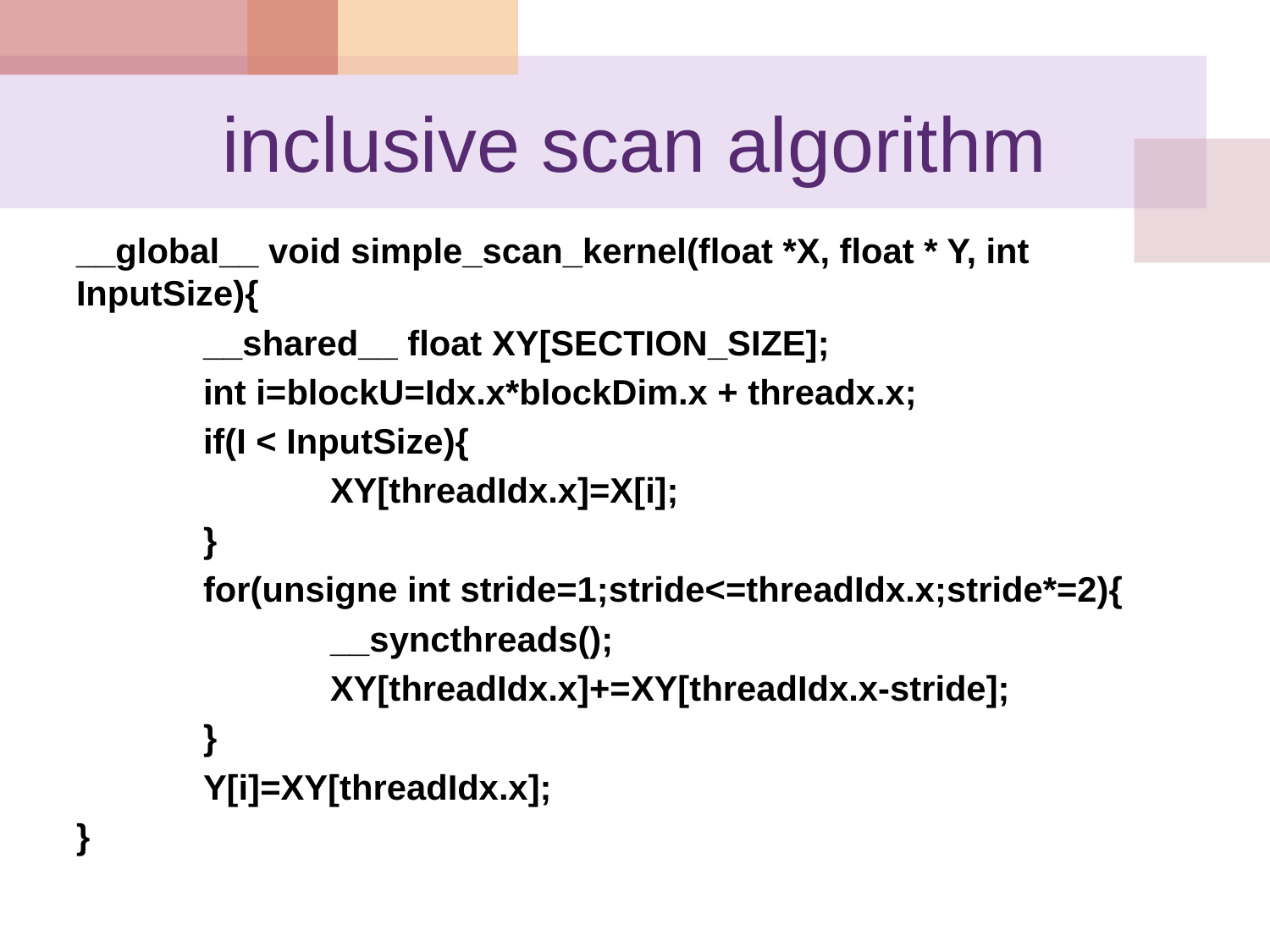

# inclusive scan algorithm
__global__ void simple_scan_kernel(float *X, float * Y, int InputSize){
	__shared__ float XY[SECTION_SIZE];
	int i=blockU=Idx.x*blockDim.x + threadx.x;
	if(I < InputSize){
		XY[threadIdx.x]=X[i];
	}
	for(unsigne int stride=1;stride<=threadIdx.x;stride*=2){
		__syncthreads();
		XY[threadIdx.x]+=XY[threadIdx.x-stride];
	}
	Y[i]=XY[threadIdx.x];
}